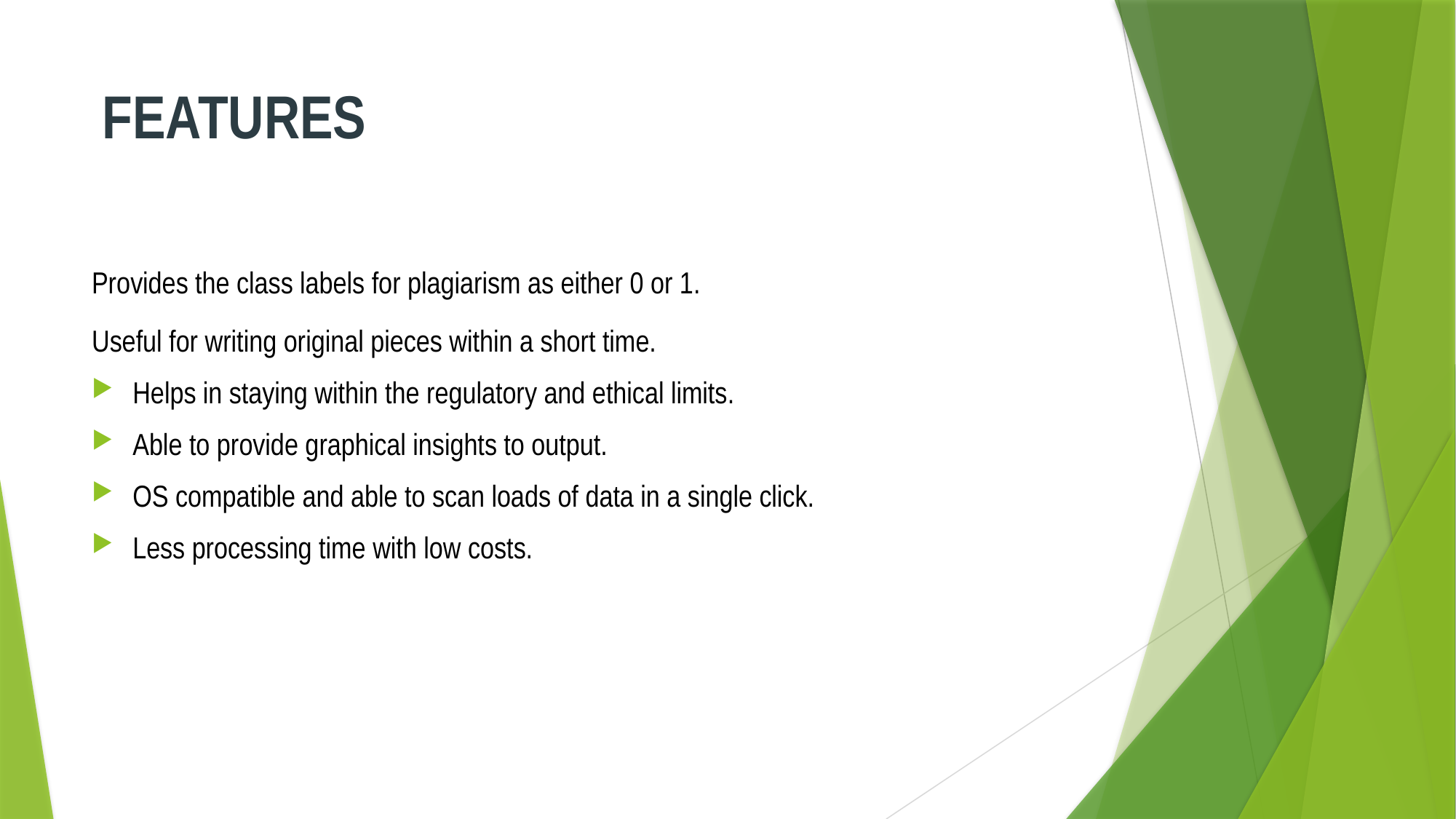

# FEATURES
Provides the class labels for plagiarism as either 0 or 1.
Useful for writing original pieces within a short time.
Helps in staying within the regulatory and ethical limits.
Able to provide graphical insights to output.
OS compatible and able to scan loads of data in a single click.
Less processing time with low costs.